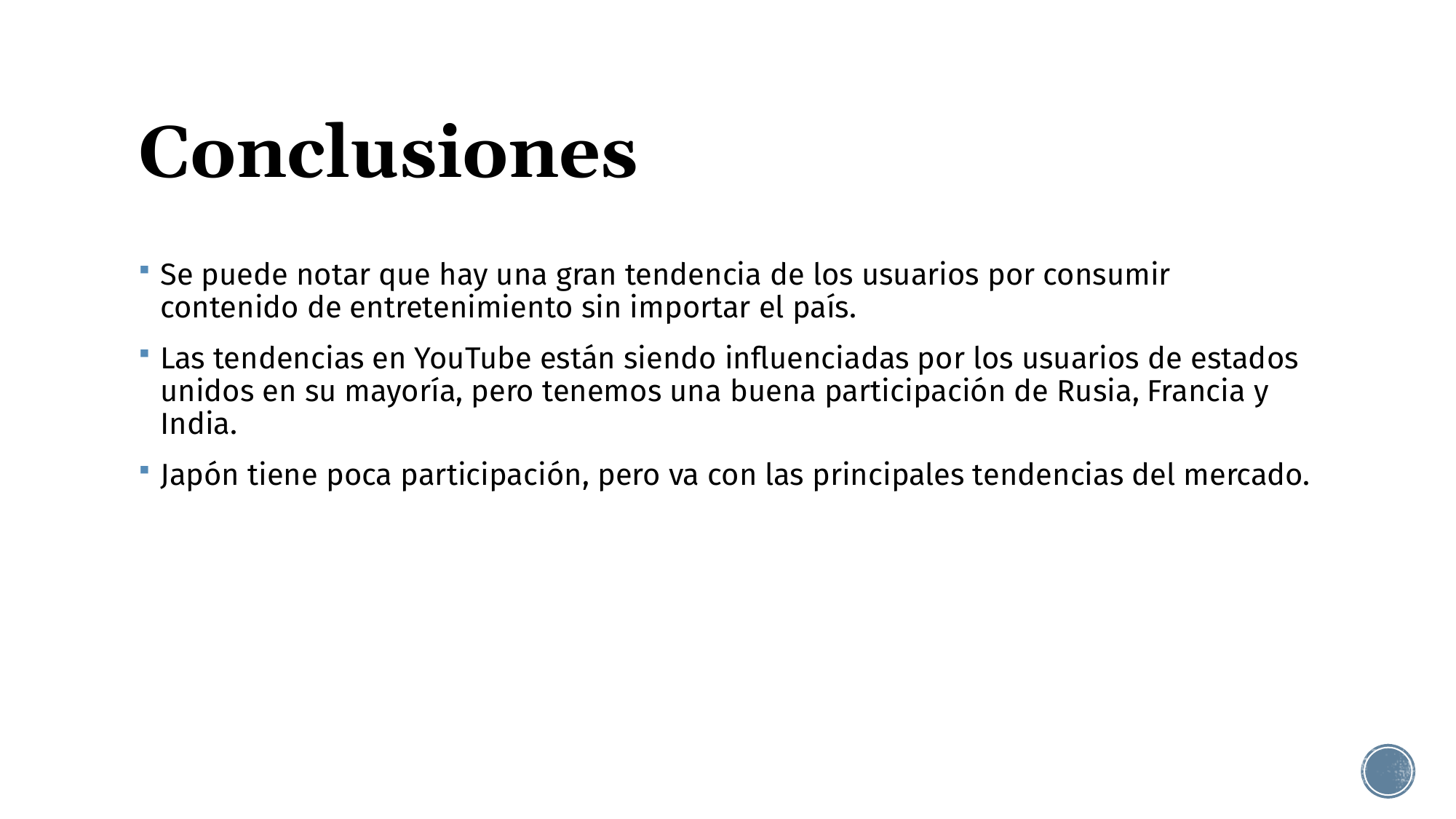

# Conclusiones
Se puede notar que hay una gran tendencia de los usuarios por consumir contenido de entretenimiento sin importar el país.
Las tendencias en YouTube están siendo influenciadas por los usuarios de estados unidos en su mayoría, pero tenemos una buena participación de Rusia, Francia y India.
Japón tiene poca participación, pero va con las principales tendencias del mercado.